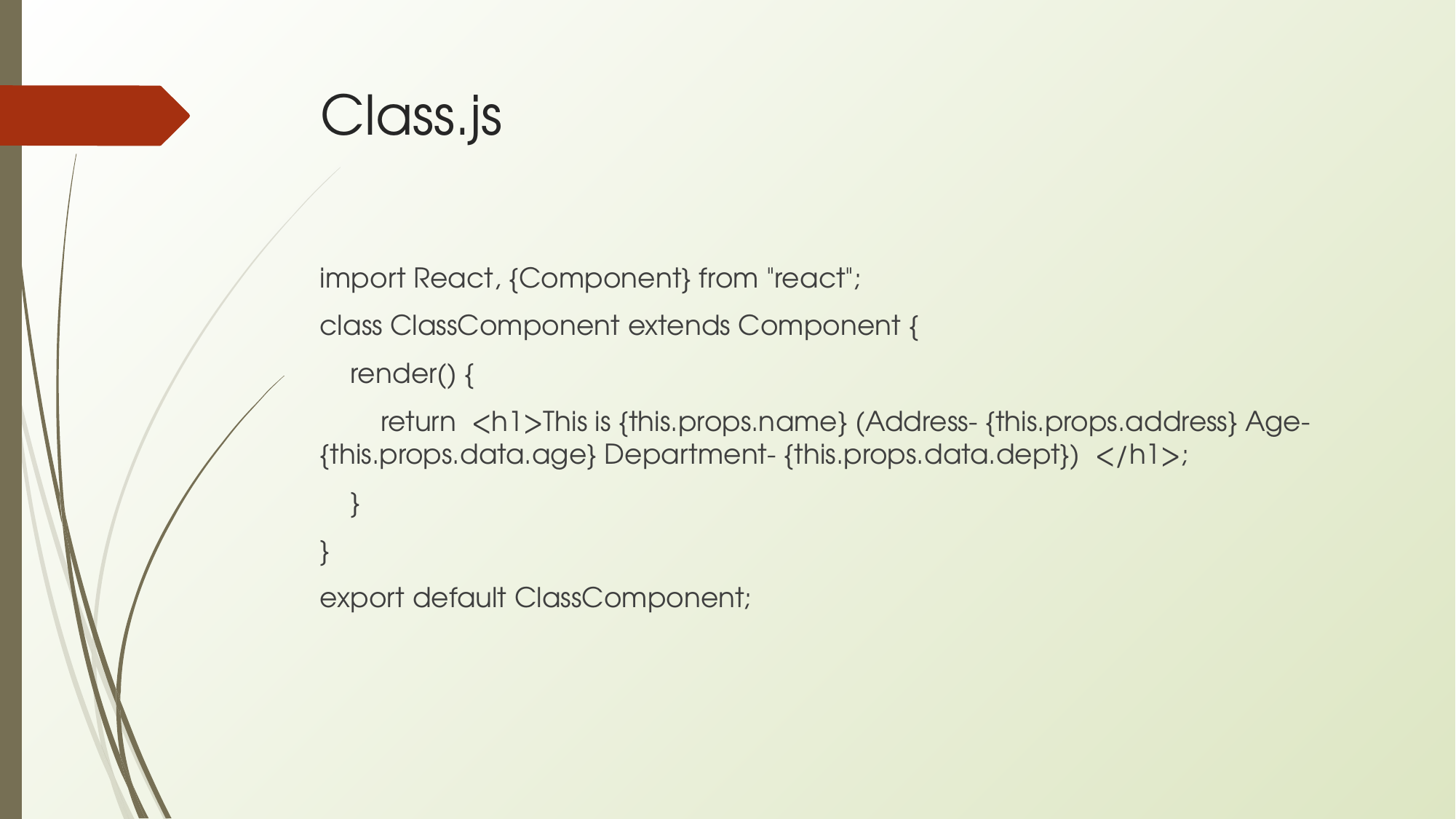

# Class.js
import React, {Component} from "react";
class ClassComponent extends Component {
    render() {
        return  <h1>This is {this.props.name} (Address- {this.props.address} Age- {this.props.data.age} Department- {this.props.data.dept})  </h1>;
    }
}
export default ClassComponent;